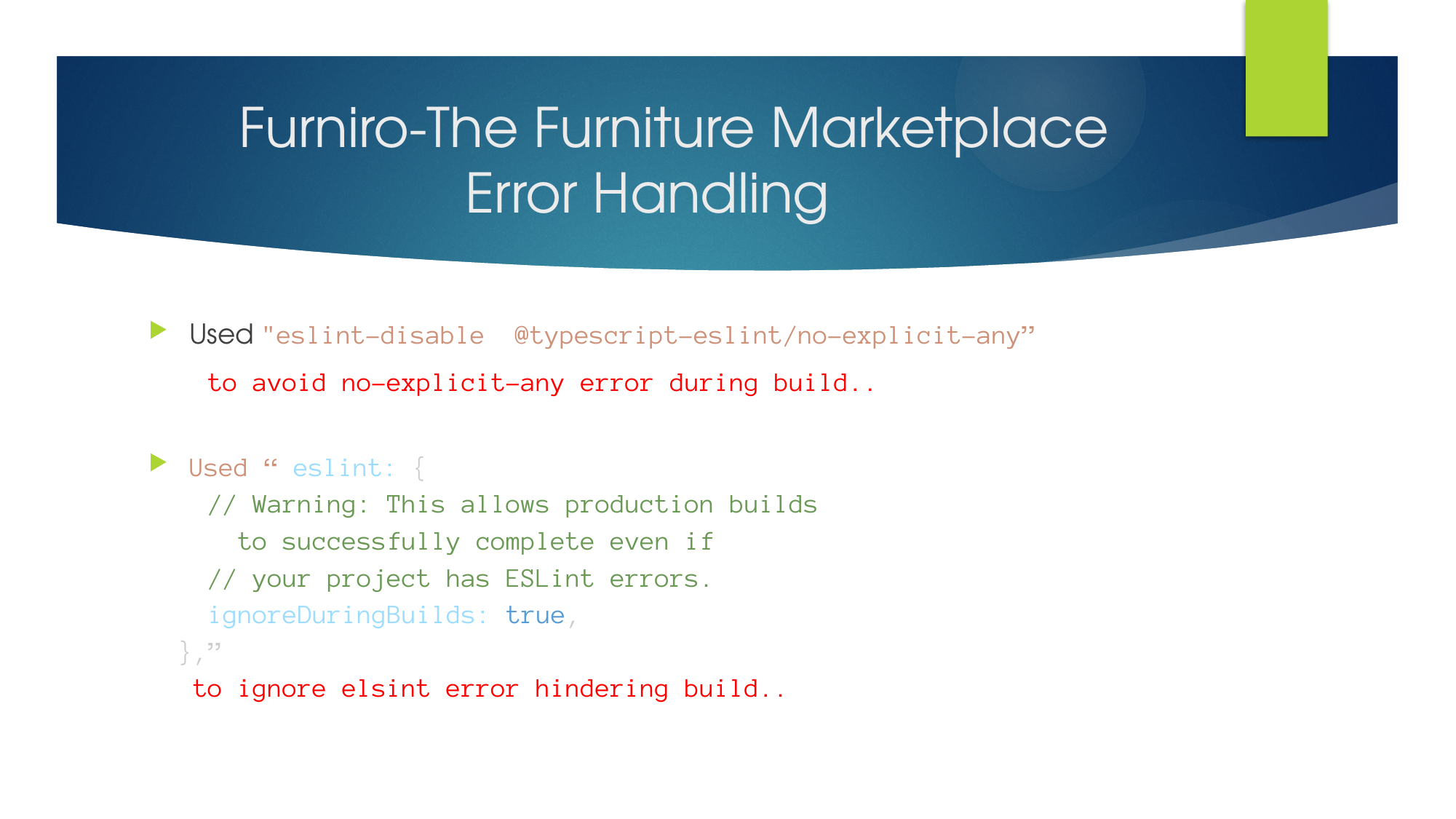

# Furniro-The Furniture Marketplace Error Handling
Used "eslint-disable  @typescript-eslint/no-explicit-any”
    to avoid no-explicit-any error during build..

Used “ eslint: {
    // Warning: This allows production builds
      to successfully complete even if
    // your project has ESLint errors.
    ignoreDuringBuilds: true,
  },”
   to ignore elsint error hindering build..